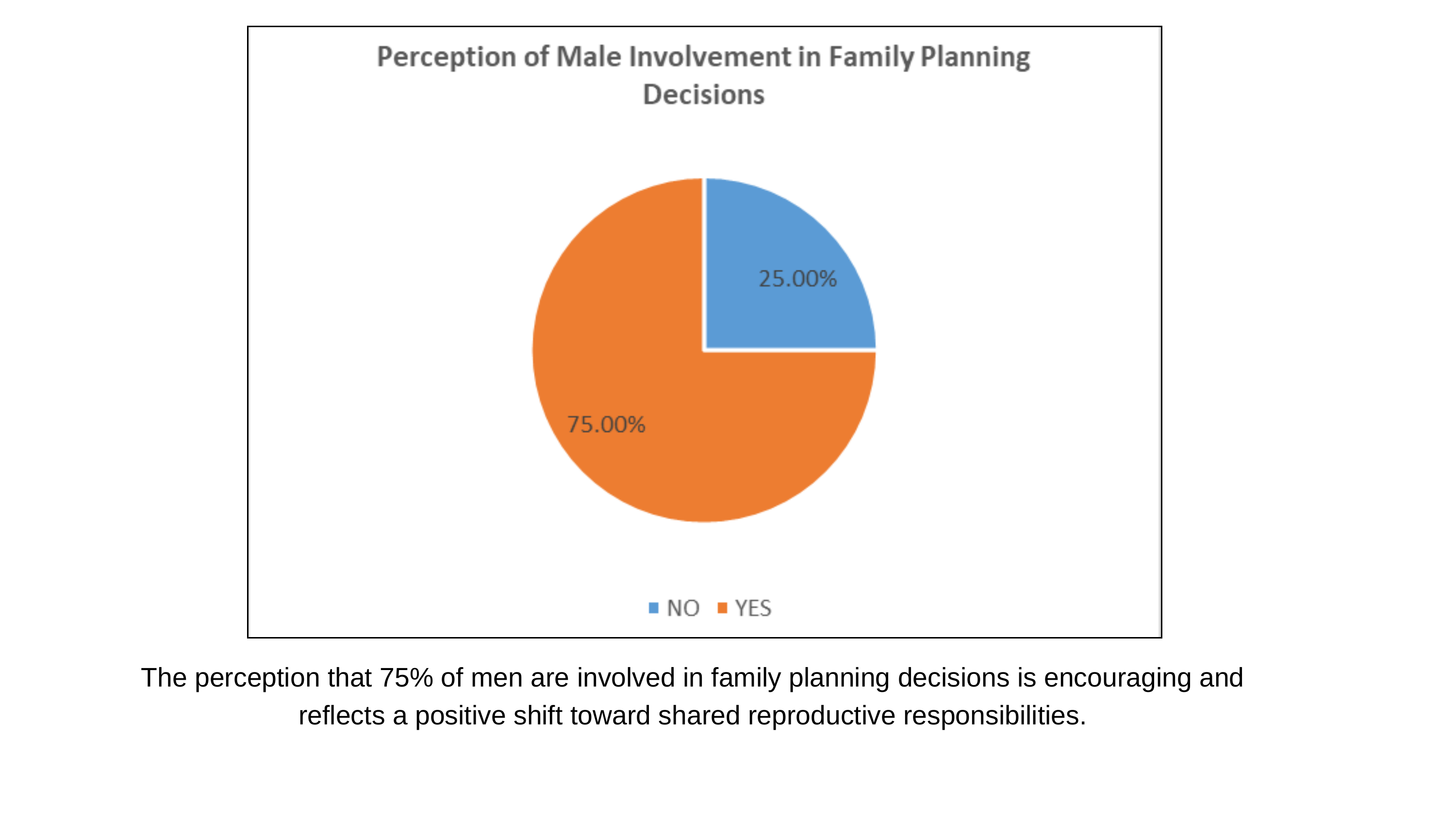

The perception that 75% of men are involved in family planning decisions is encouraging and reflects a positive shift toward shared reproductive responsibilities.